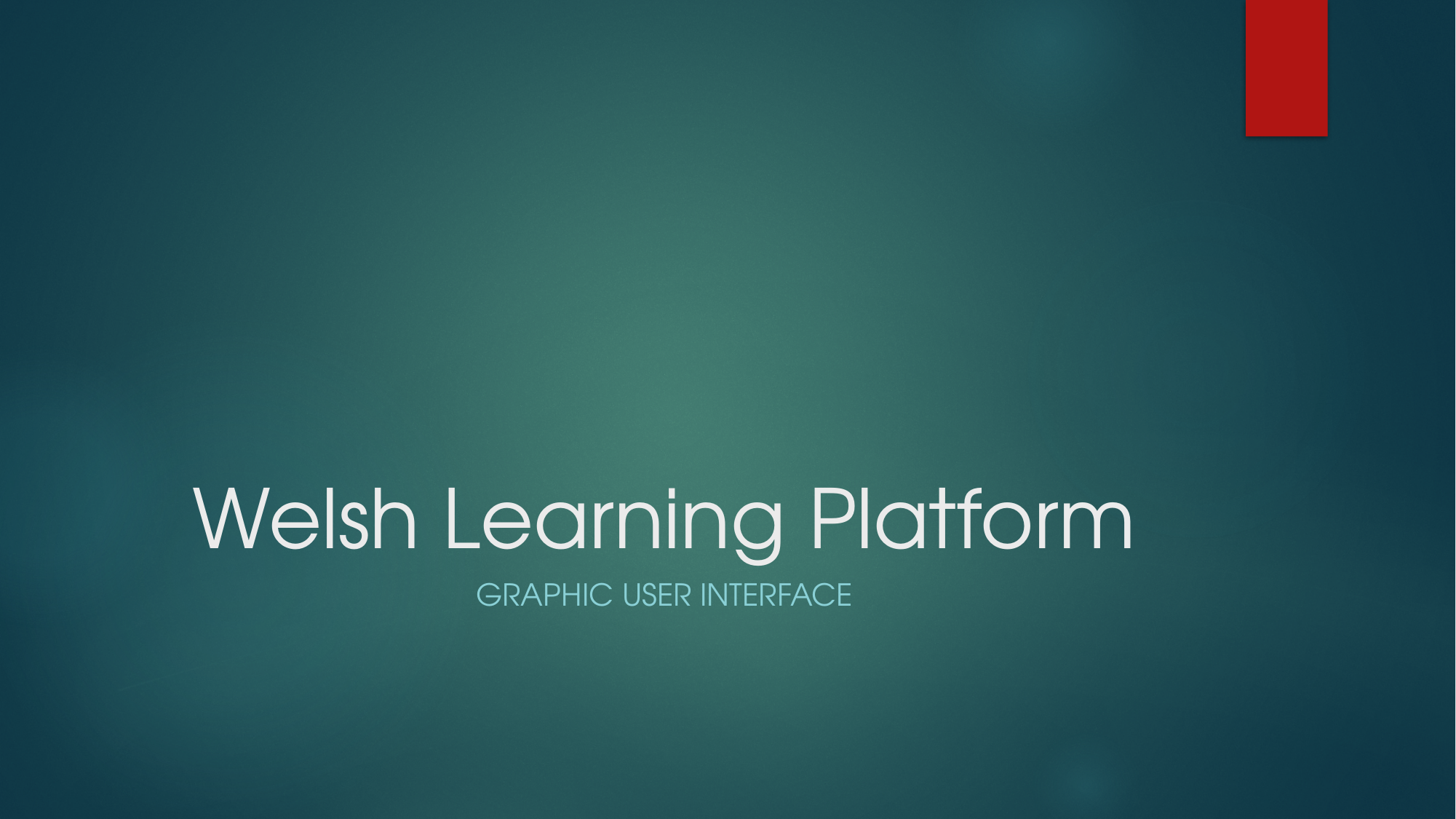

# Welsh Learning Platform
Graphic user interface